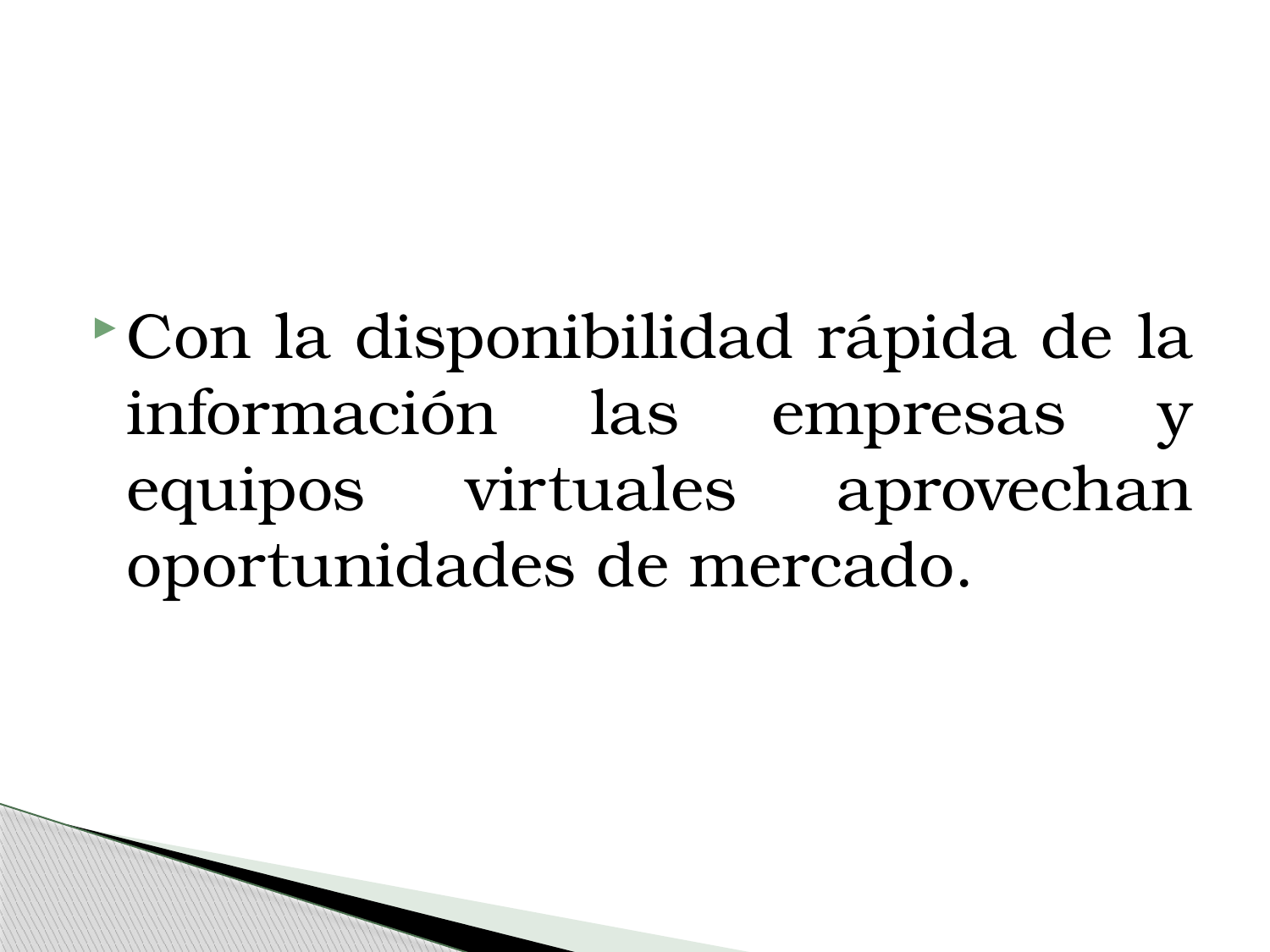

#

Con la disponibilidad rápida de la información las empresas y equipos virtuales aprovechan oportunidades de mercado.